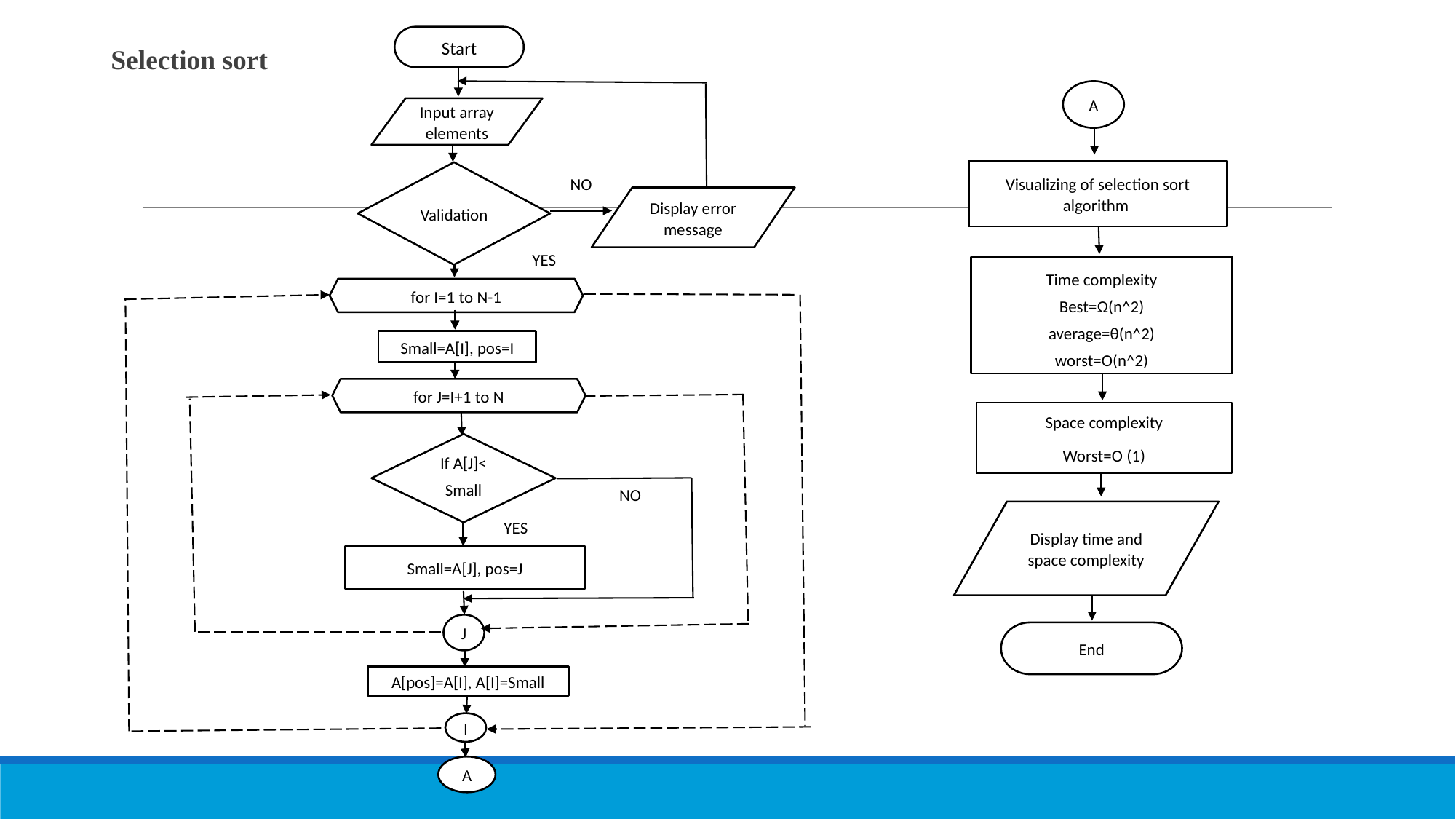

Start
Input array elements
Validation
Display error message
for I=1 to N-1
If A[J]<
Small
Small=A[J], pos=J
J
I
NO
NO
YES
YES
Small=A[I], pos=I
for J=I+1 to N
A[pos]=A[I], A[I]=Small
A
Selection sort

A
Visualizing of selection sort algorithm

Time complexity
Best=Ω(n^2)
average=θ(n^2)
worst=O(n^2)

Space complexity
Worst=O (1)
Display time and space complexity
End